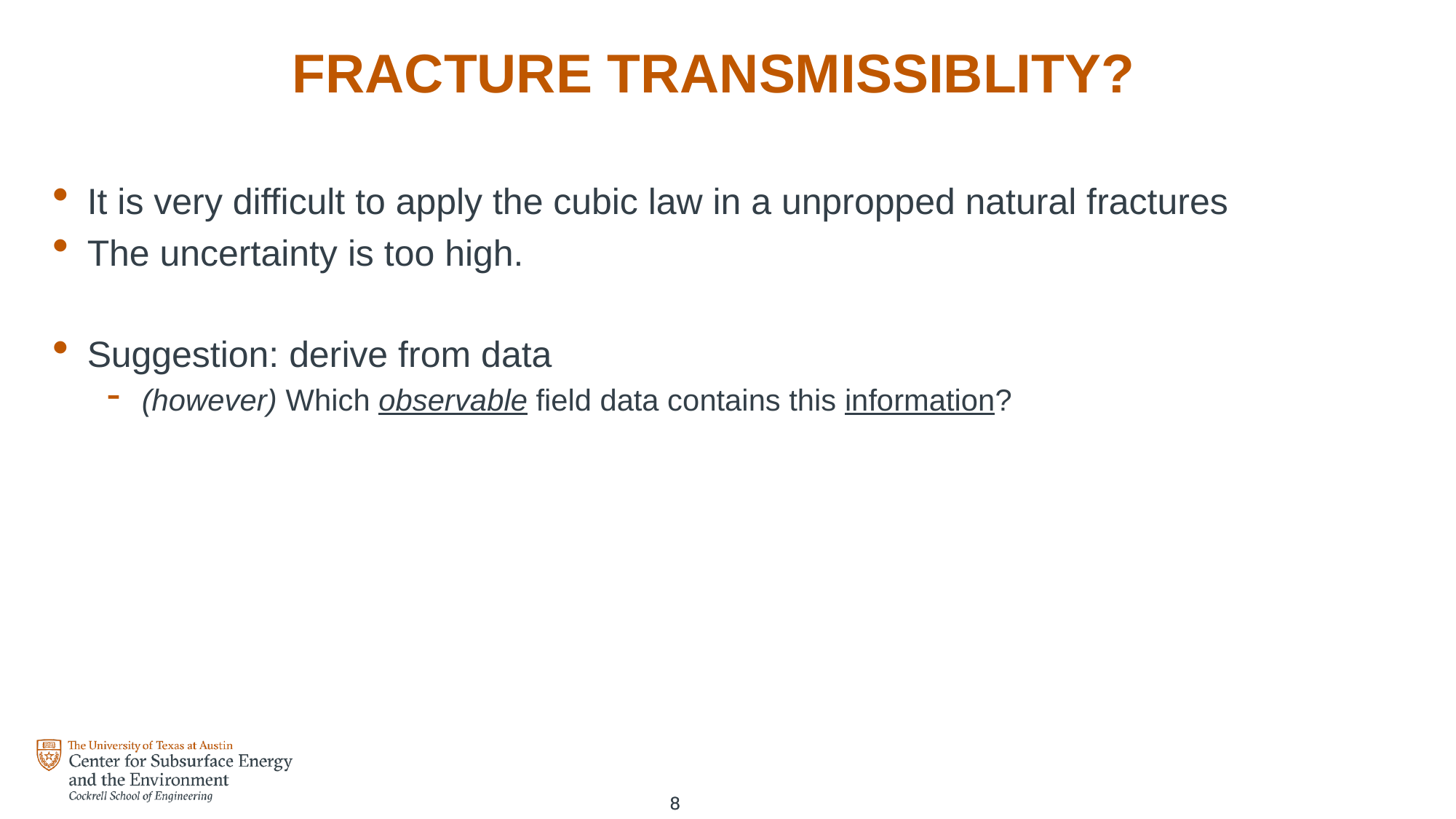

# FRACTURE TRANSMISSIBLITY?
It is very difficult to apply the cubic law in a unpropped natural fractures
The uncertainty is too high.

Suggestion: derive from data
(however) Which observable field data contains this information?